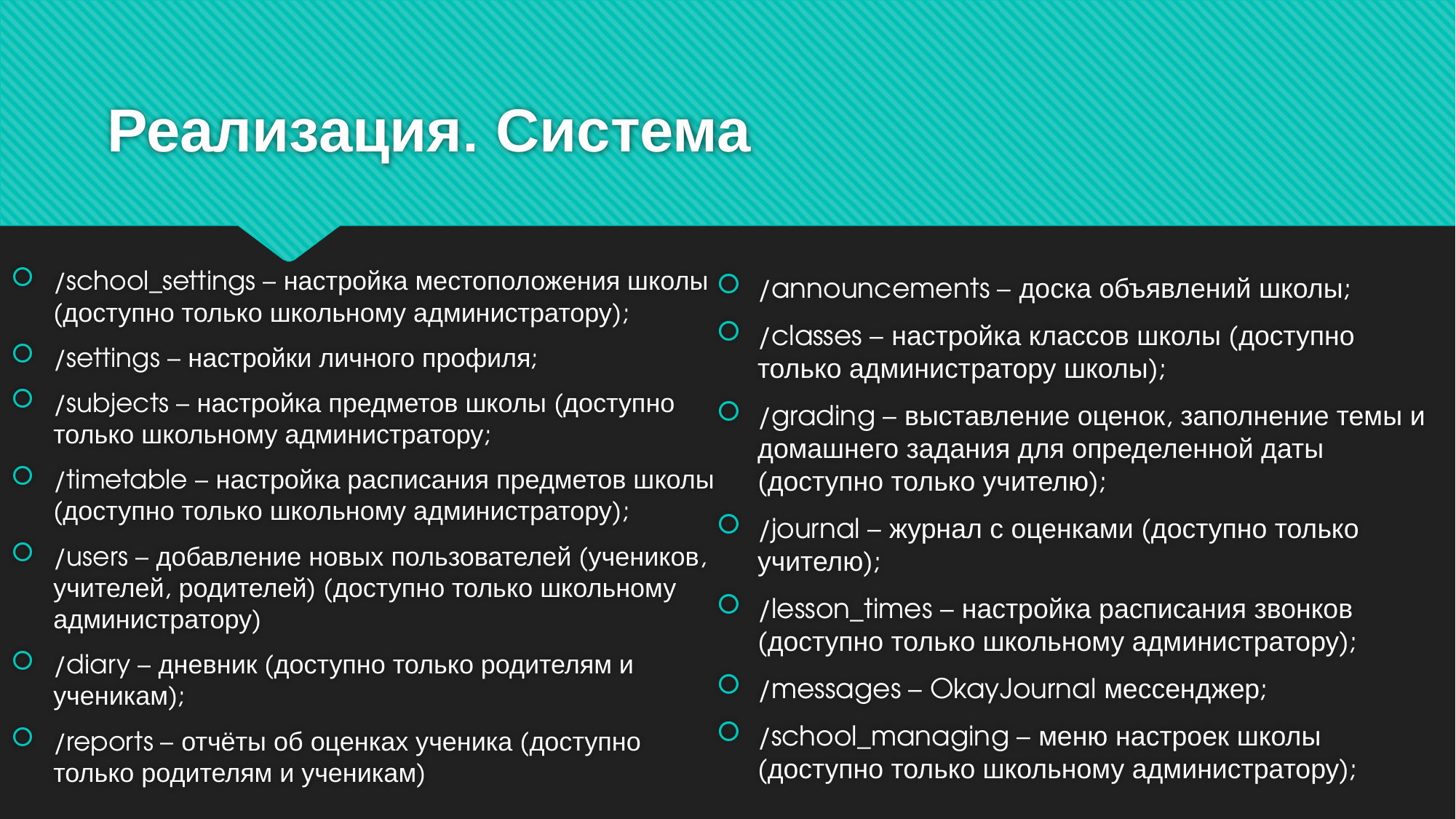

# Реализация. Система

/announcements – доска объявлений школы;
/classes – настройка классов школы (доступно только администратору школы);
/grading – выставление оценок, заполнение темы и домашнего задания для определенной даты (доступно только учителю);
/journal – журнал с оценками (доступно только учителю);
/lesson_times – настройка расписания звонков (доступно только школьному администратору);
/messages – OkayJournal мессенджер;
/school_managing – меню настроек школы (доступно только школьному администратору);
/school_settings – настройка местоположения школы (доступно только школьному администратору);
/settings – настройки личного профиля;
/subjects – настройка предметов школы (доступно только школьному администратору;
/timetable – настройка расписания предметов школы (доступно только школьному администратору);
/users – добавление новых пользователей (учеников, учителей, родителей) (доступно только школьному администратору)
/diary – дневник (доступно только родителям и ученикам);
/reports – отчёты об оценках ученика (доступно только родителям и ученикам)